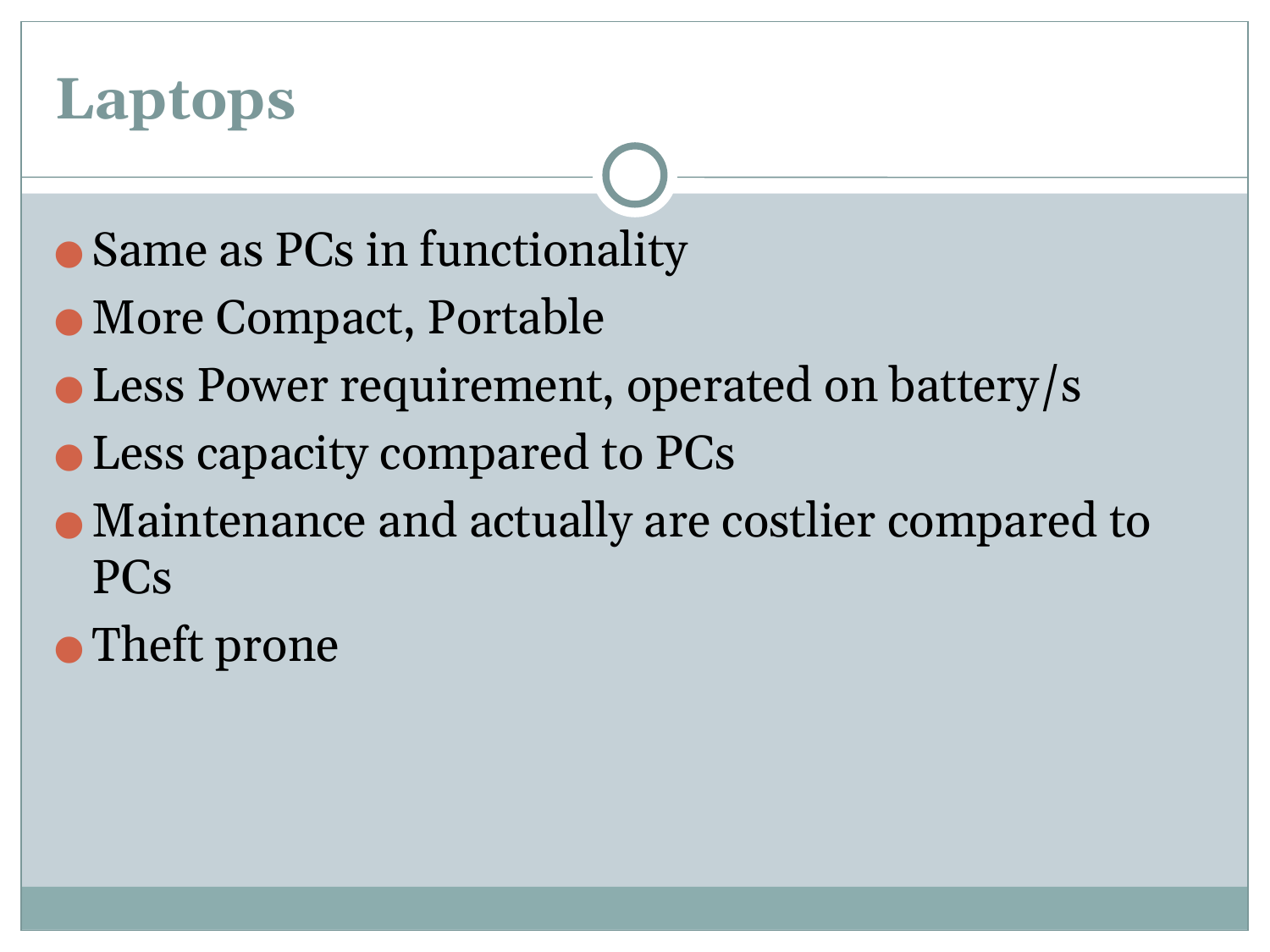

Laptops
Same as PCs in functionality
More Compact, Portable
Less Power requirement, operated on battery/s
Less capacity compared to PCs
Maintenance and actually are costlier compared to PCs
Theft prone